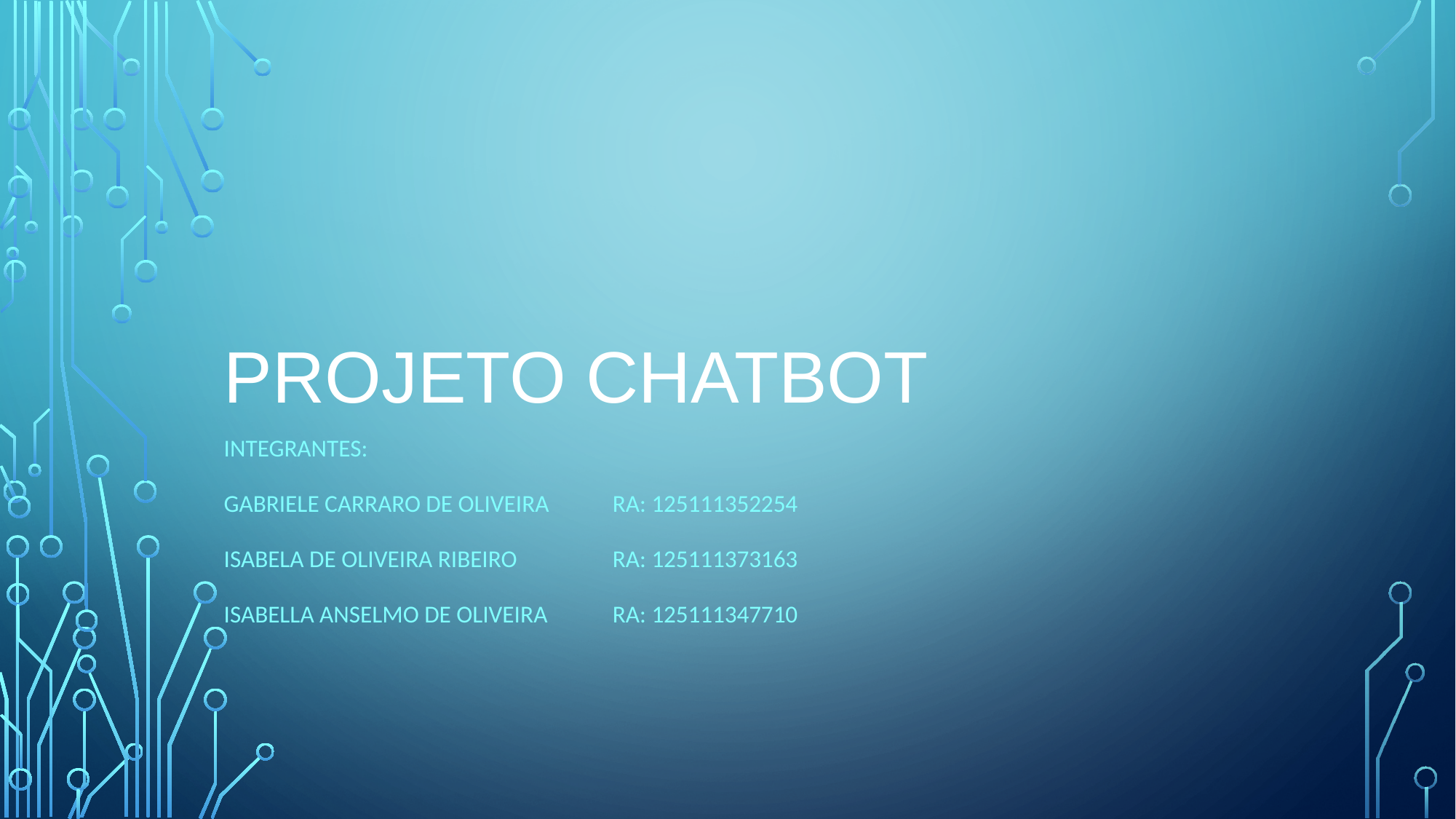

# Projeto ChatBot
Integrantes:
Gabriele Carraro de Oliveira  			RA: 125111352254
Isabela de Oliveira Ribeiro 			RA: 125111373163
Isabella Anselmo de Oliveira			RA: 125111347710